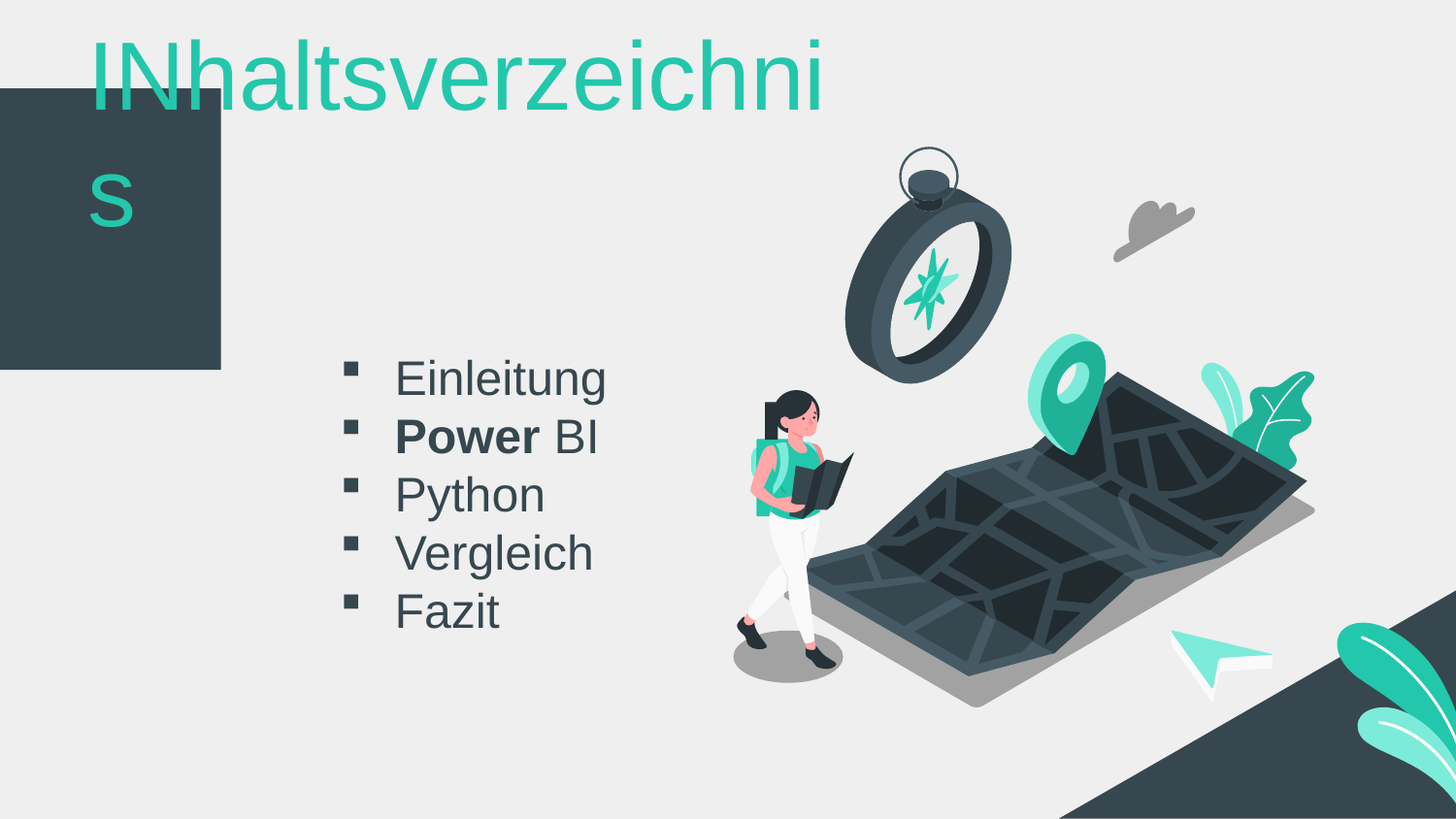

# INhaltsverzeichnis

Einleitung
Power BI
Python
Vergleich
Fazit